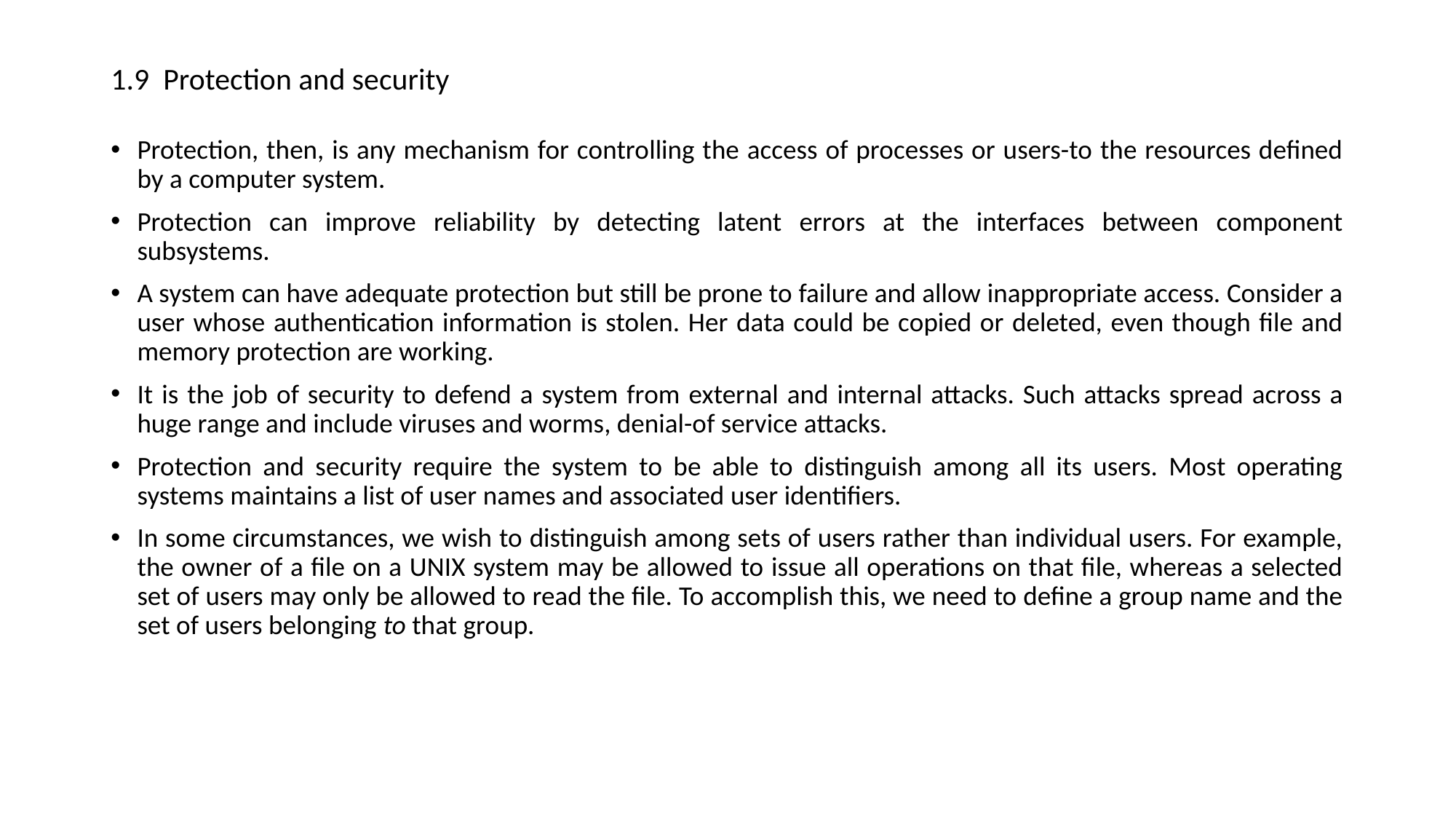

# 1.9  Protection and security
Protection, then, is any mechanism for controlling the access of processes or users-to the resources defined by a computer system.
Protection can improve reliability by detecting latent errors at the interfaces between component subsystems.
A system can have adequate protection but still be prone to failure and allow inappropriate access. Consider a user whose authentication information is stolen. Her data could be copied or deleted, even though file and memory protection are working.
It is the job of security to defend a system from external and internal attacks. Such attacks spread across a huge range and include viruses and worms, denial-of service attacks.
Protection and security require the system to be able to distinguish among all its users. Most operating systems maintains a list of user names and associated user identifiers.
In some circumstances, we wish to distinguish among sets of users rather than individual users. For example, the owner of a file on a UNIX system may be allowed to issue all operations on that file, whereas a selected set of users may only be allowed to read the file. To accomplish this, we need to define a group name and the set of users belonging to that group.